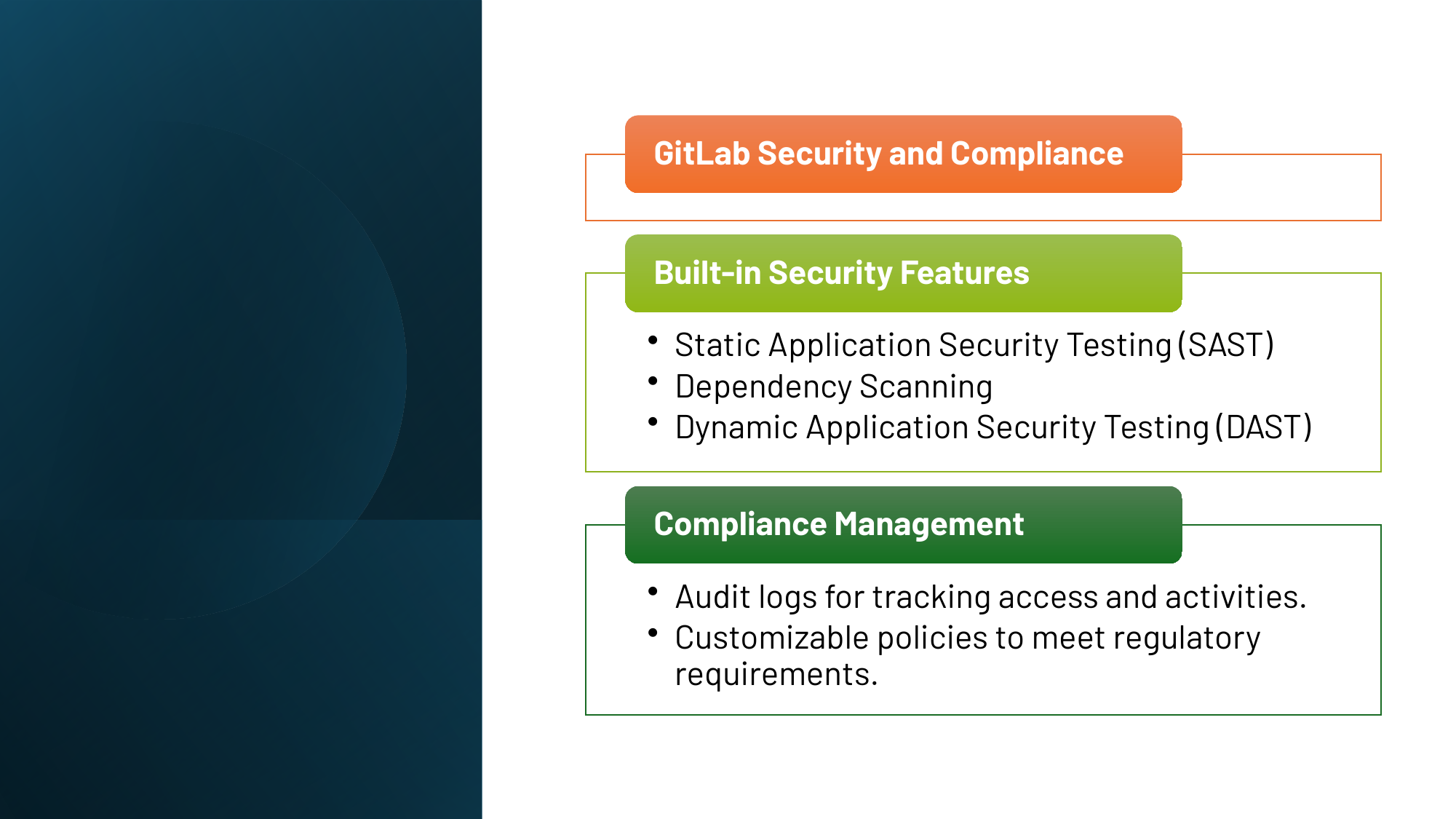

GitLab Security and Compliance
Static Application Security Testing (SAST)
Dependency Scanning
Dynamic Application Security Testing (DAST)
Built-in Security Features
Audit logs for tracking access and activities.
Customizable policies to meet regulatory requirements.
Compliance Management